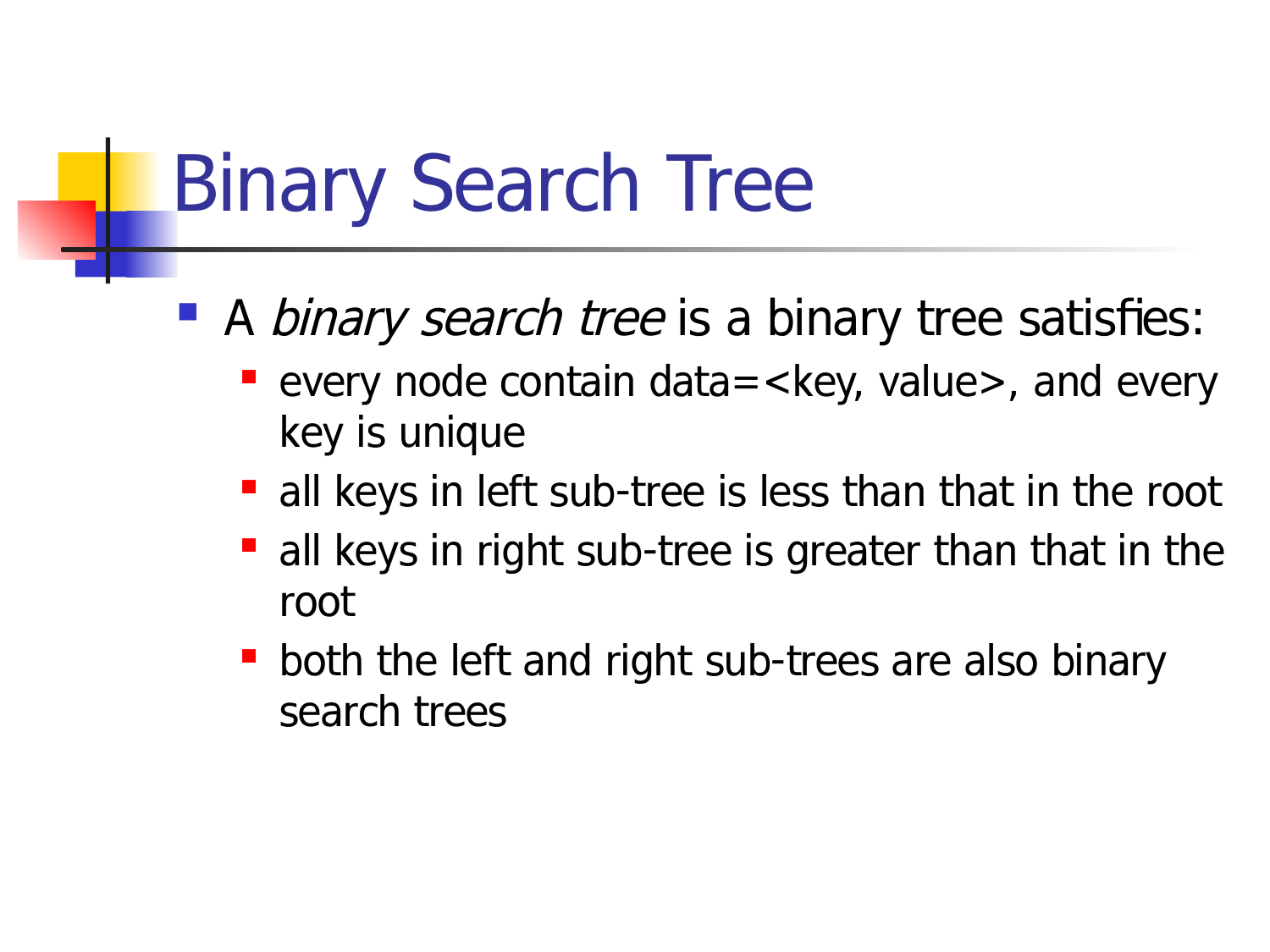

# Binary Search Tree
A binary search tree is a binary tree satisfies:
every node contain data=<key, value>, and every key is unique
all keys in left sub-tree is less than that in the root
all keys in right sub-tree is greater than that in the root
both the left and right sub-trees are also binary search trees